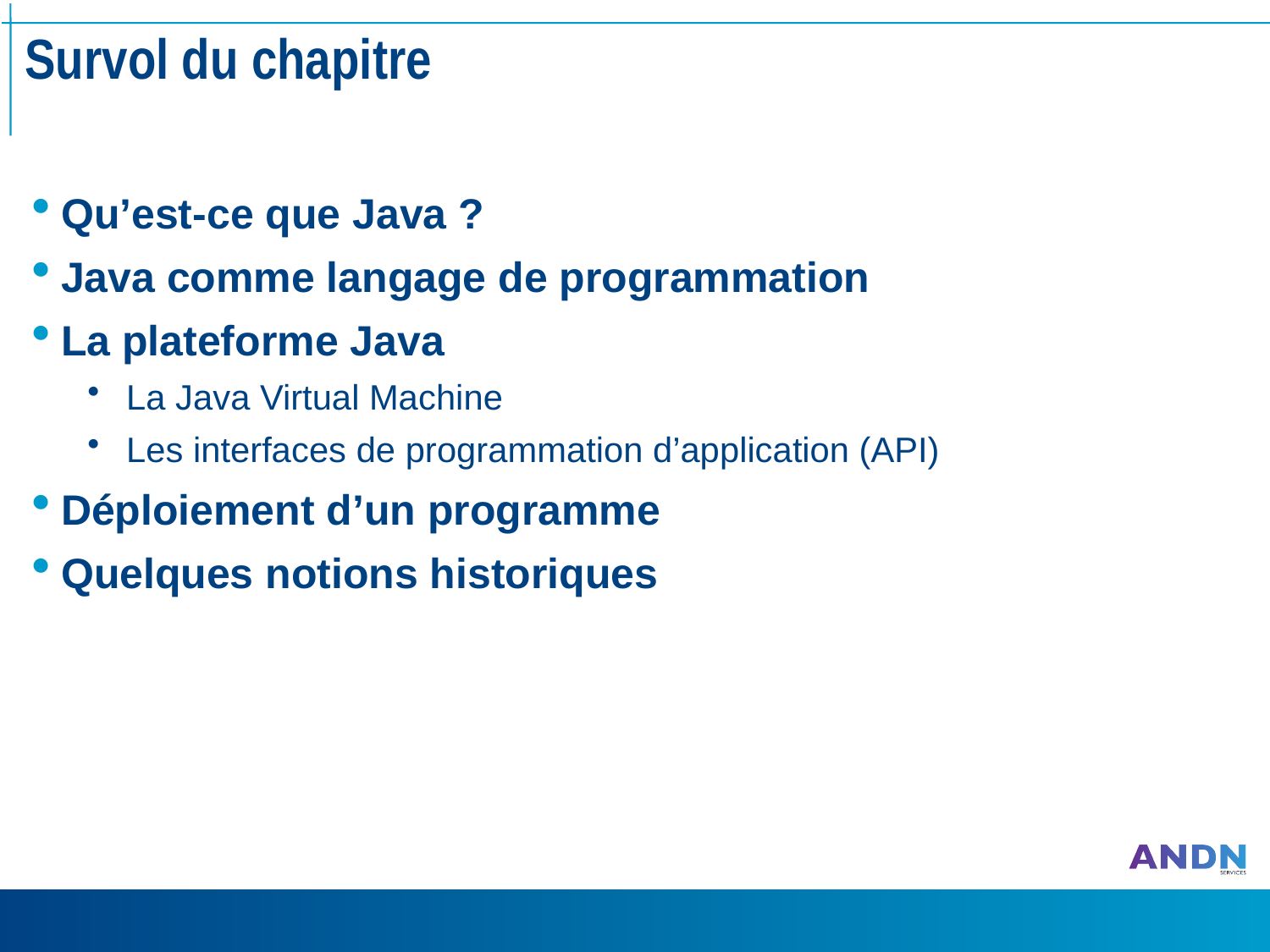

# Survol du chapitre
Qu’est-ce que Java ?
Java comme langage de programmation
La plateforme Java
La Java Virtual Machine
Les interfaces de programmation d’application (API)
Déploiement d’un programme
Quelques notions historiques